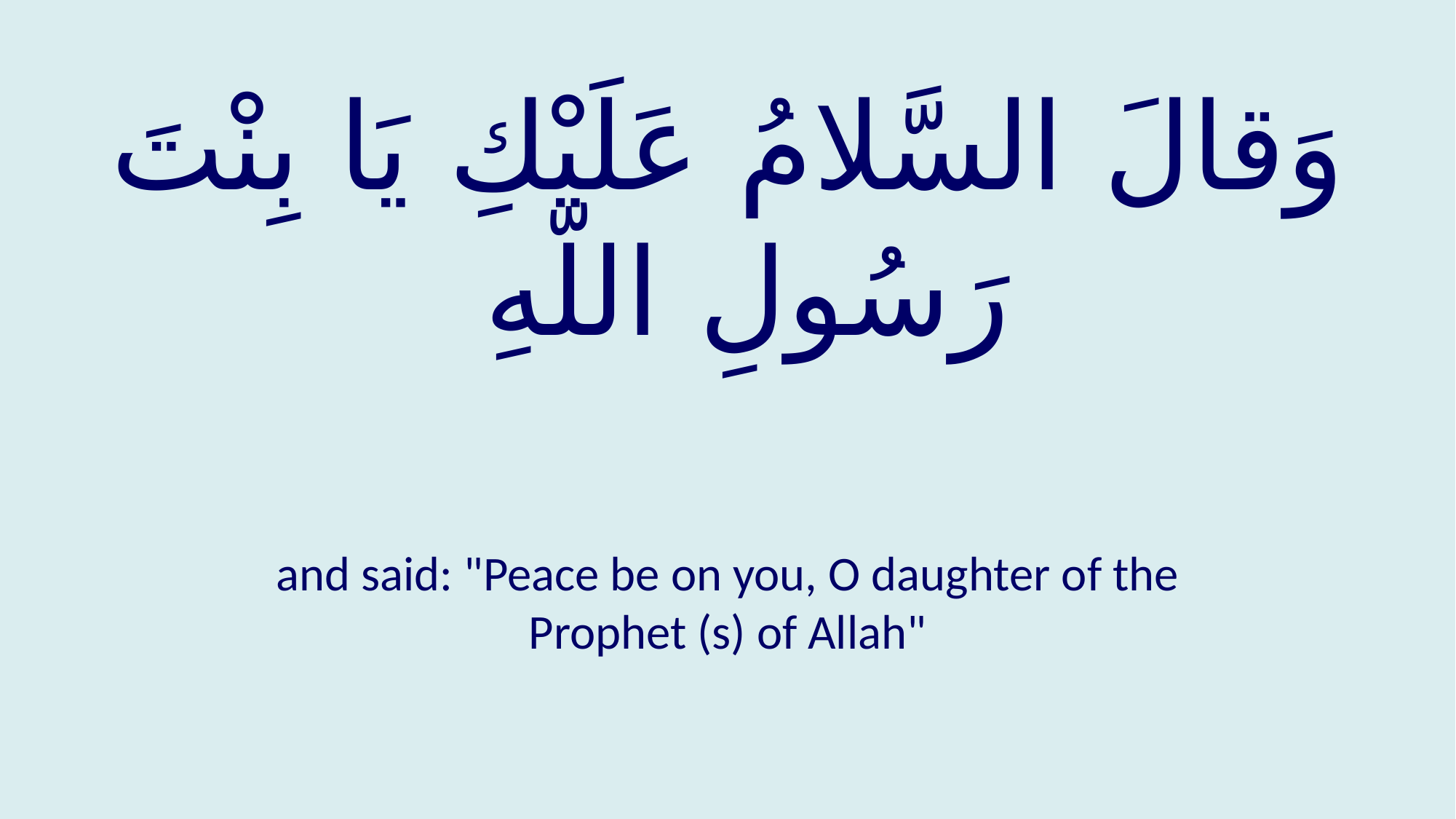

# وَقالَ السَّلامُ عَلَيْكِ يَا بِنْتَ رَسُولِ اللّهِ
and said: "Peace be on you, O daughter of the Prophet (s) of Allah"